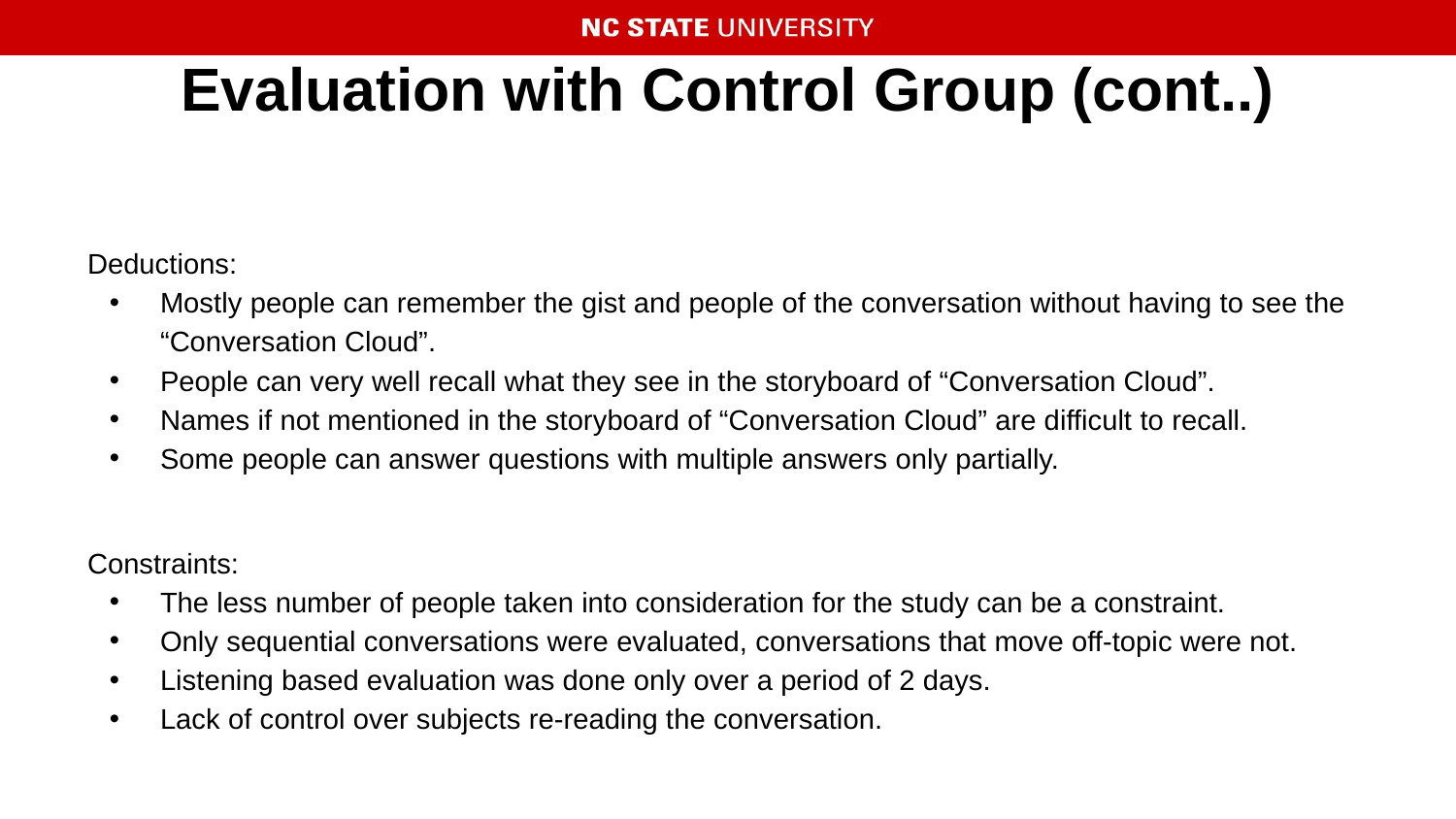

# Evaluation with Control Group (cont..)

Deductions:
Mostly people can remember the gist and people of the conversation without having to see the “Conversation Cloud”.
People can very well recall what they see in the storyboard of “Conversation Cloud”.
Names if not mentioned in the storyboard of “Conversation Cloud” are difficult to recall.
Some people can answer questions with multiple answers only partially.

Constraints:
The less number of people taken into consideration for the study can be a constraint.
Only sequential conversations were evaluated, conversations that move off-topic were not.
Listening based evaluation was done only over a period of 2 days.
Lack of control over subjects re-reading the conversation.